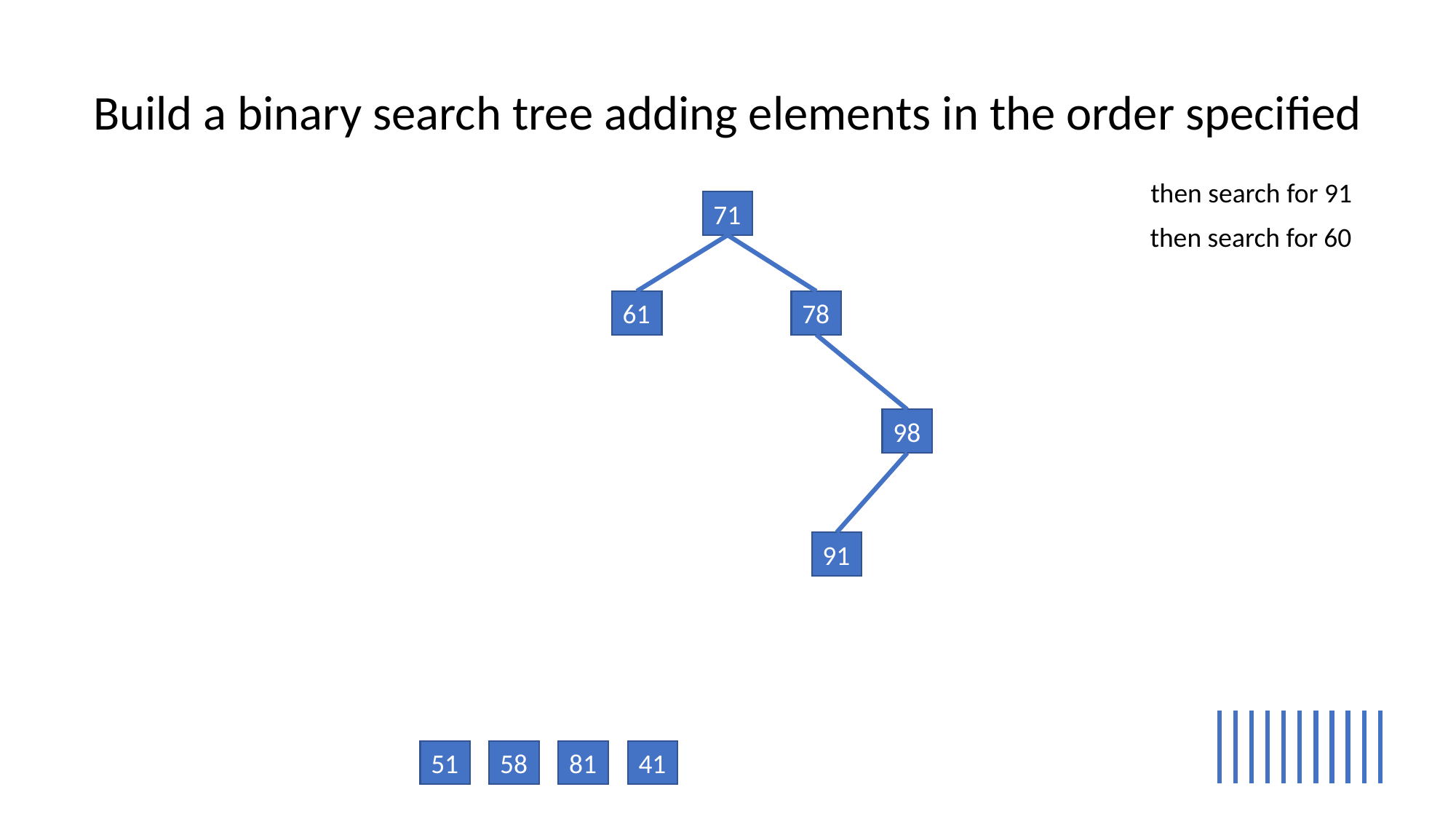

Build a binary search tree adding elements in the order specified
then search for 91
71
then search for 60
61
78
98
91
51
58
81
41